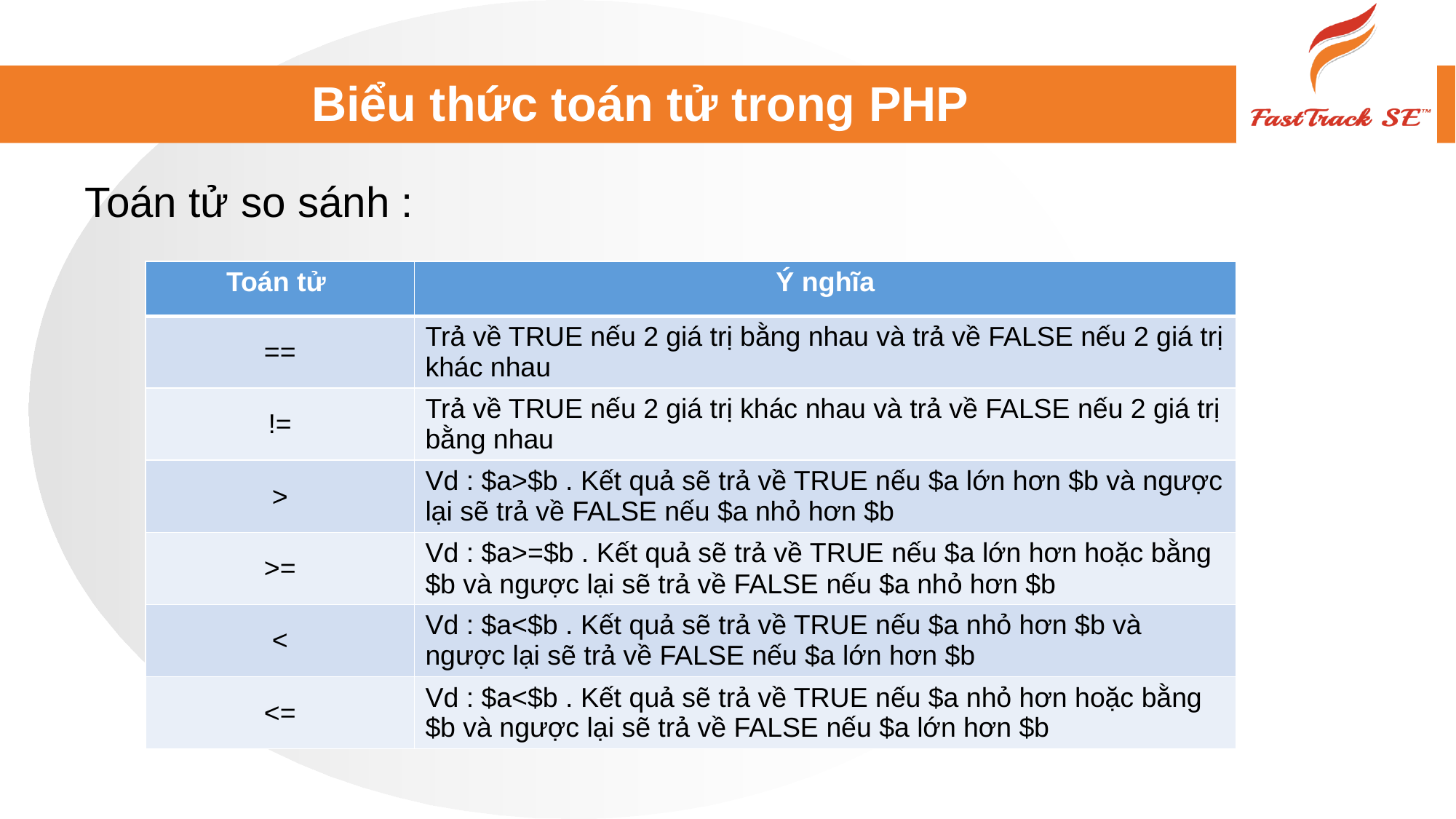

# Biểu thức toán tử trong PHP
Toán tử so sánh :
| Toán tử | Ý nghĩa |
| --- | --- |
| == | Trả về TRUE nếu 2 giá trị bằng nhau và trả về FALSE nếu 2 giá trị khác nhau |
| != | Trả về TRUE nếu 2 giá trị khác nhau và trả về FALSE nếu 2 giá trị bằng nhau |
| > | Vd : $a>$b . Kết quả sẽ trả về TRUE nếu $a lớn hơn $b và ngược lại sẽ trả về FALSE nếu $a nhỏ hơn $b |
| >= | Vd : $a>=$b . Kết quả sẽ trả về TRUE nếu $a lớn hơn hoặc bằng $b và ngược lại sẽ trả về FALSE nếu $a nhỏ hơn $b |
| < | Vd : $a<$b . Kết quả sẽ trả về TRUE nếu $a nhỏ hơn $b và ngược lại sẽ trả về FALSE nếu $a lớn hơn $b |
| <= | Vd : $a<$b . Kết quả sẽ trả về TRUE nếu $a nhỏ hơn hoặc bằng $b và ngược lại sẽ trả về FALSE nếu $a lớn hơn $b |